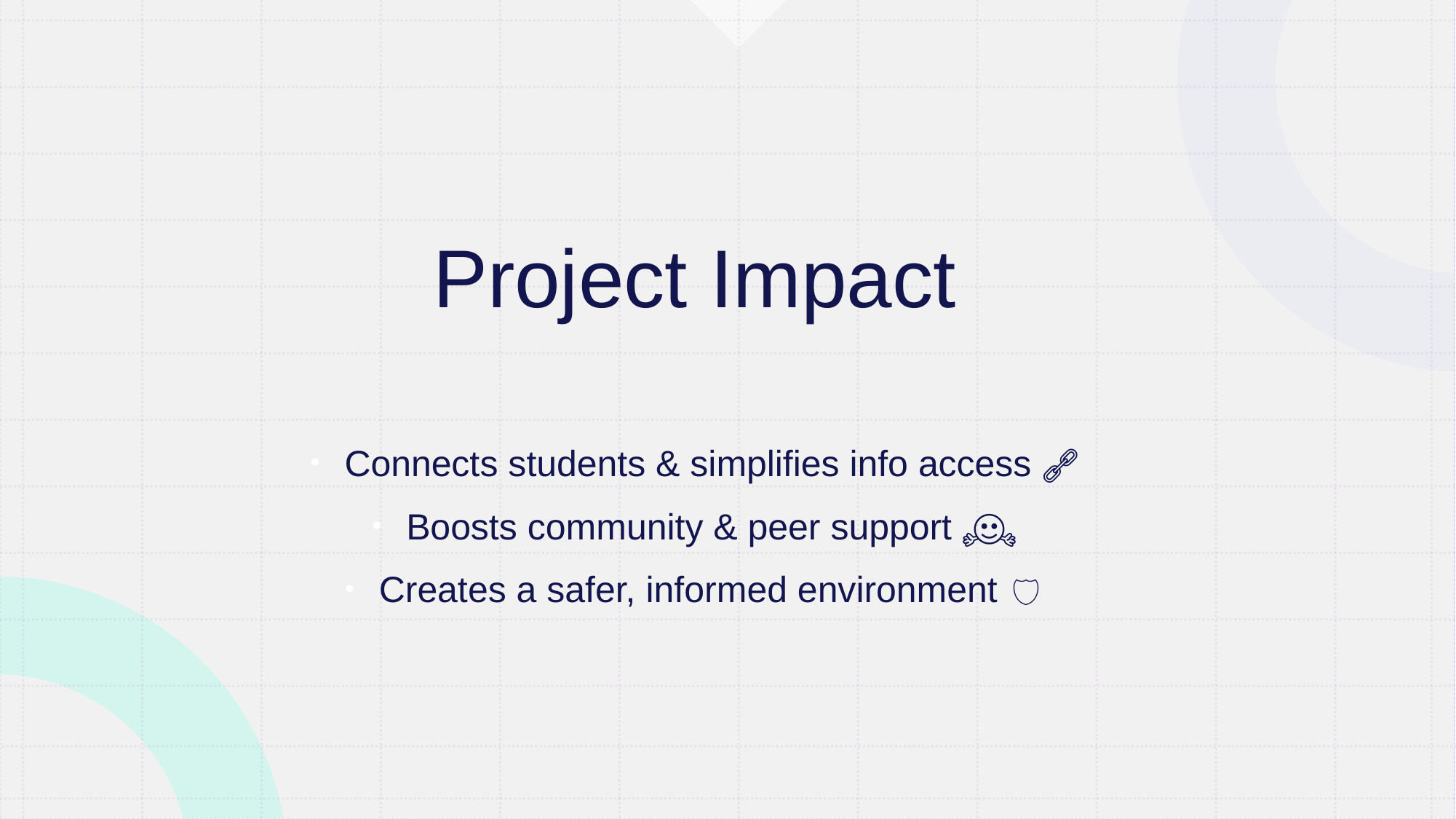

# Project Impact

Connects students & simplifies info access 🔗
Boosts community & peer support 🤗
Creates a safer, informed environment 🛡️